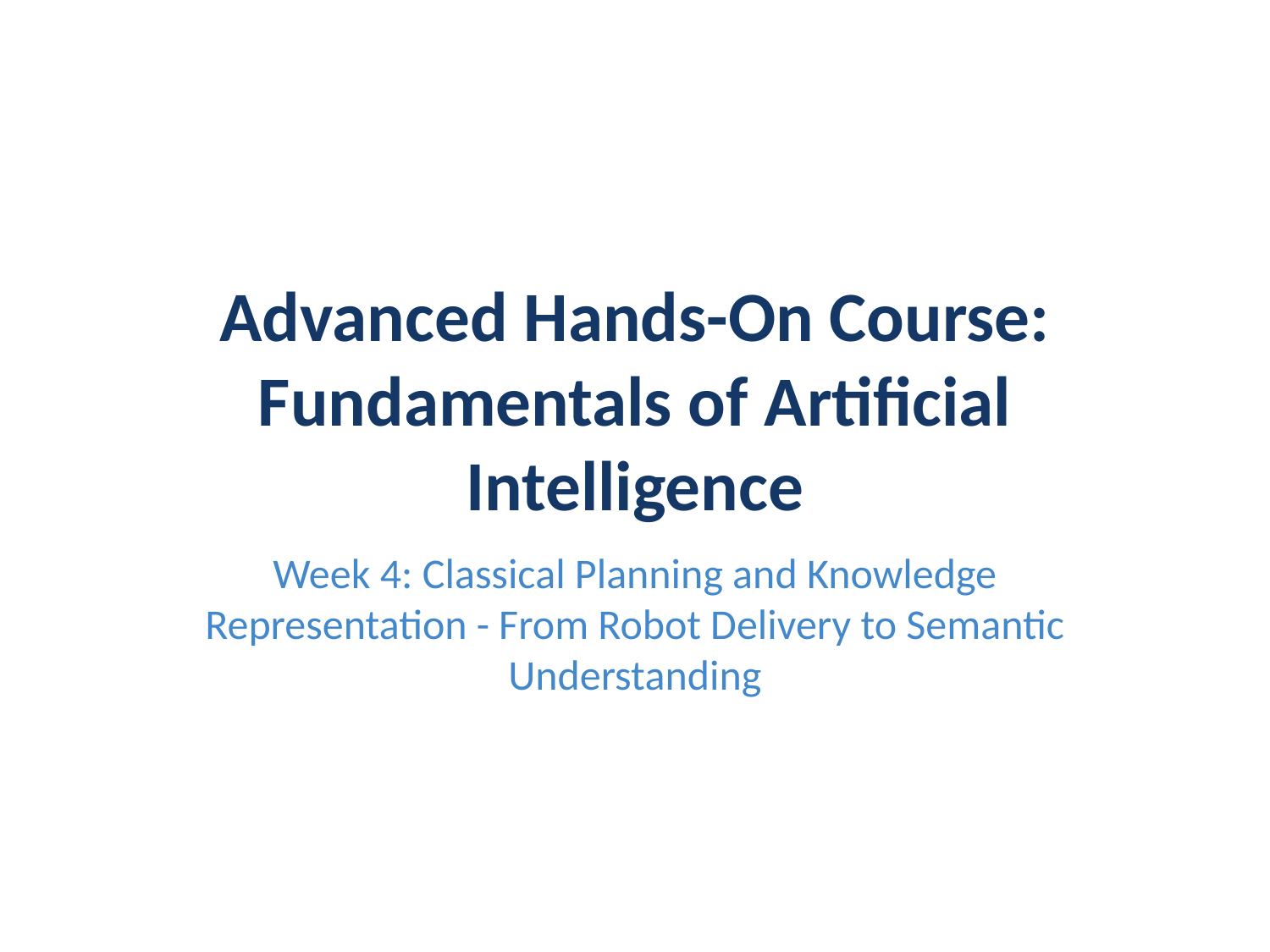

# Advanced Hands-On Course: Fundamentals of Artificial Intelligence
Week 4: Classical Planning and Knowledge Representation - From Robot Delivery to Semantic Understanding